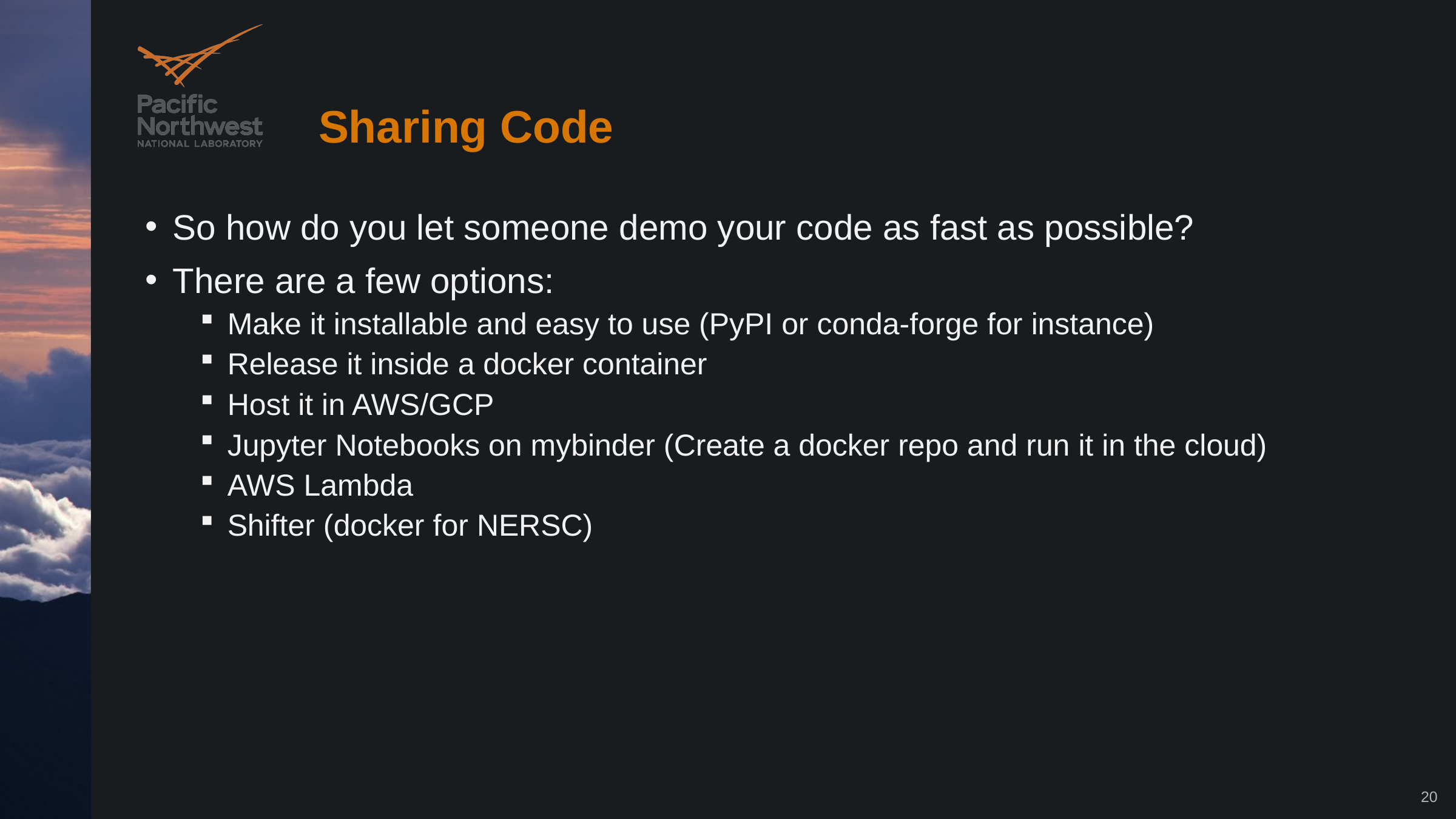

# Sharing Code
So how do you let someone demo your code as fast as possible?
There are a few options:
Make it installable and easy to use (PyPI or conda-forge for instance)
Release it inside a docker container
Host it in AWS/GCP
Jupyter Notebooks on mybinder (Create a docker repo and run it in the cloud)
AWS Lambda
Shifter (docker for NERSC)

20